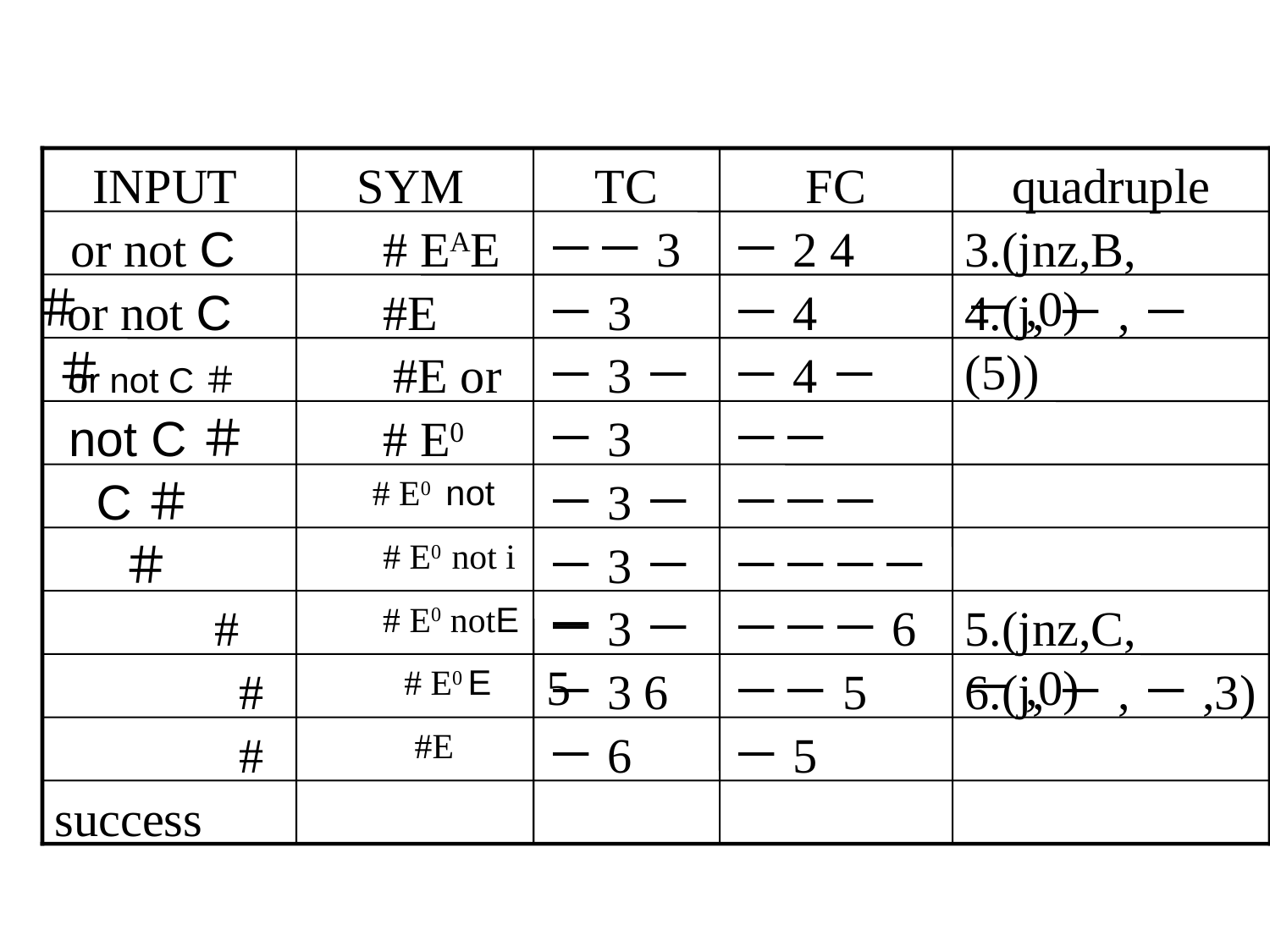

INPUT

SYM

TC

FC

quadruple

   or not C＃

# EAE
－－3
－2 4
3.(jnz,B,－,0)
 or not C＃

#E
－3
－4
4.(j,－,－(5))
 or not C＃

#E or
－3－
－4－

 not C＃

# E0
－3
－－

   C＃

# E0  not
－3－
－－－

     ＃

# E0  not i
－3－－
－－－－

             #

# E0 notE
－3－5
－－－6
5.(jnz,C,－,0)
               #

# E0 E
－3 6
－－5
6.(j,－,－,3)
               #

#E
－6
－5

success